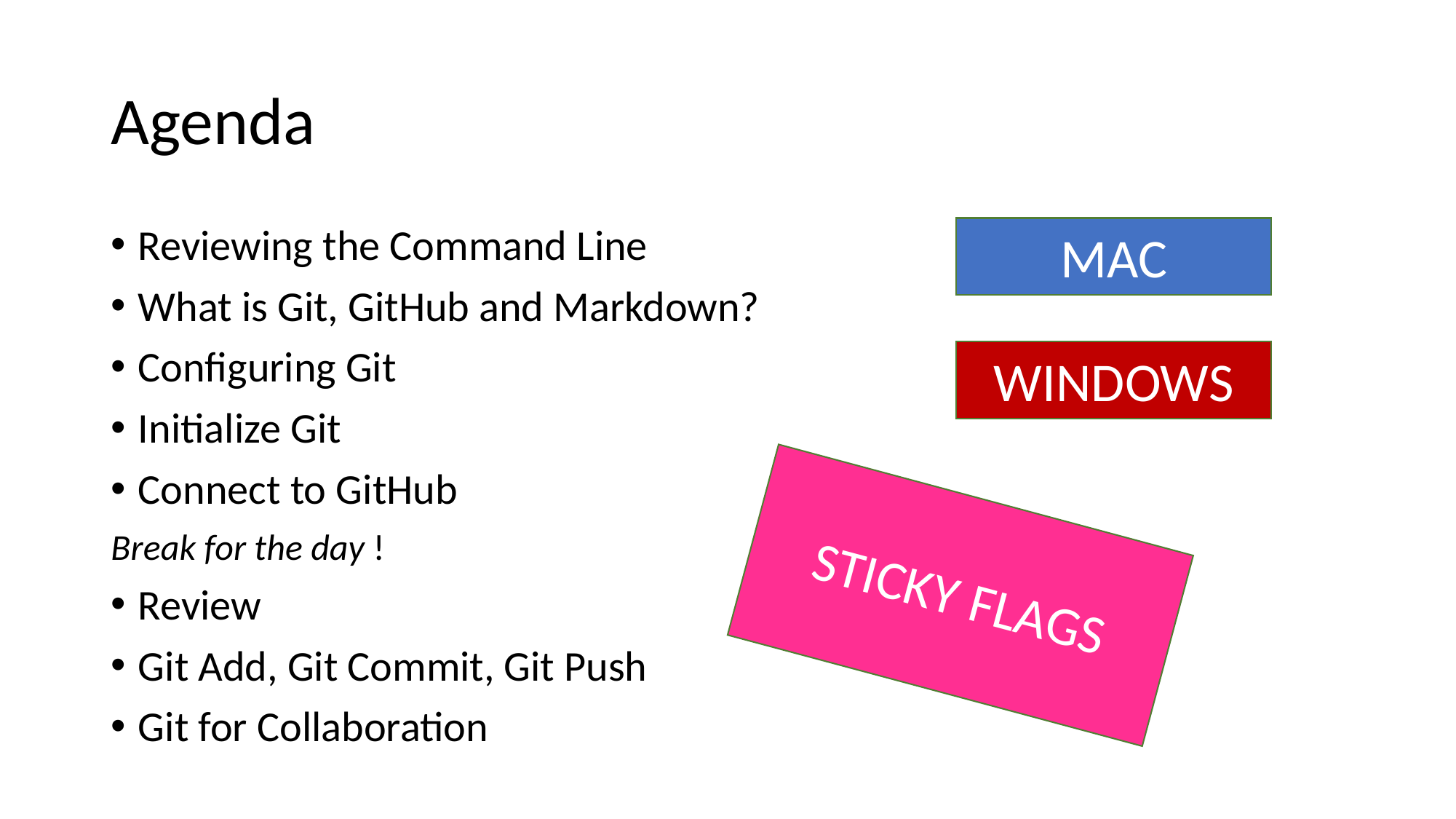

# Agenda
Reviewing the Command Line
What is Git, GitHub and Markdown?
Configuring Git
Initialize Git
Connect to GitHub
Break for the day !
Review
Git Add, Git Commit, Git Push
Git for Collaboration

MAC
WINDOWS
STICKY FLAGS